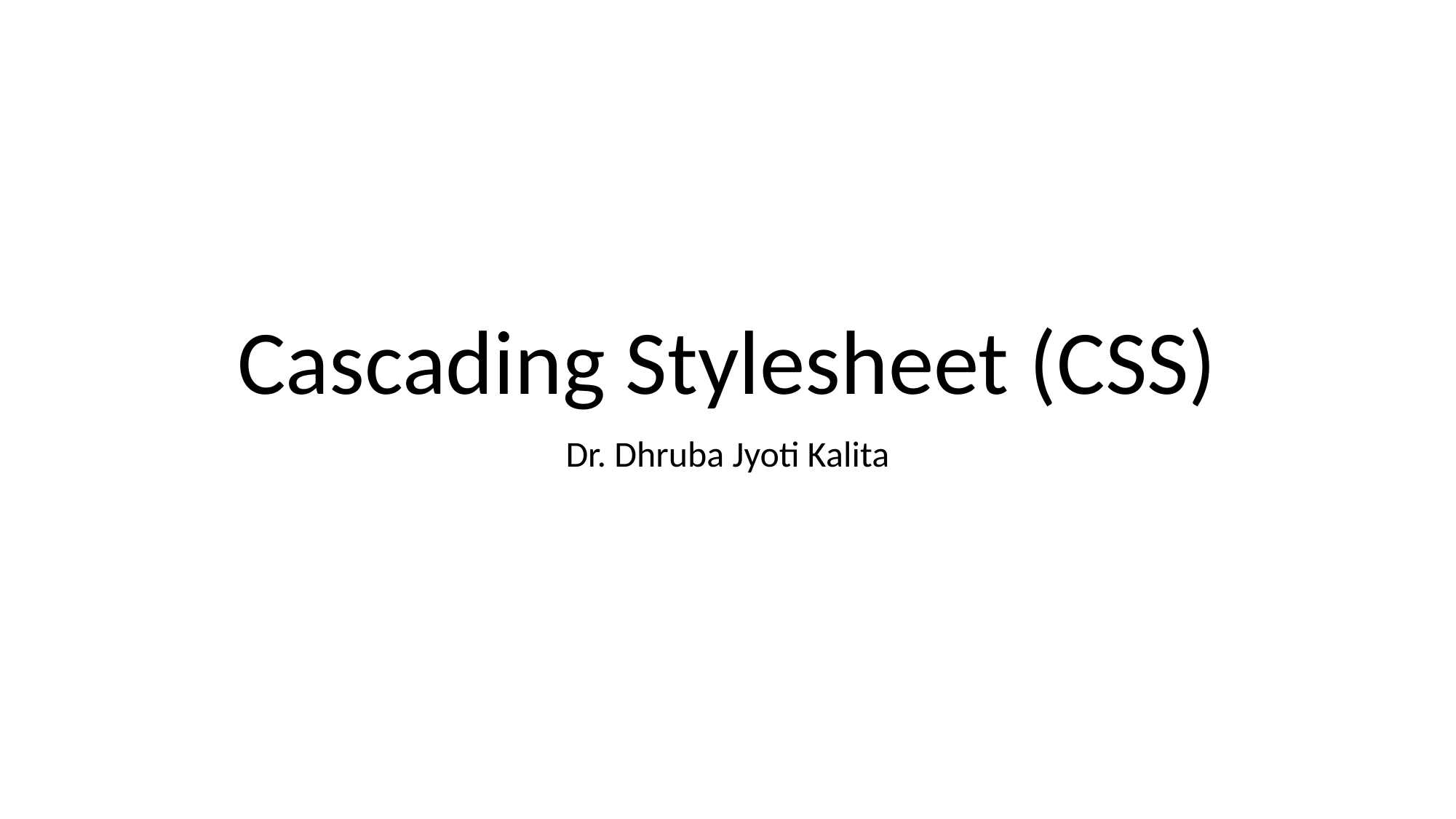

# Cascading Stylesheet (CSS)
Dr. Dhruba Jyoti Kalita